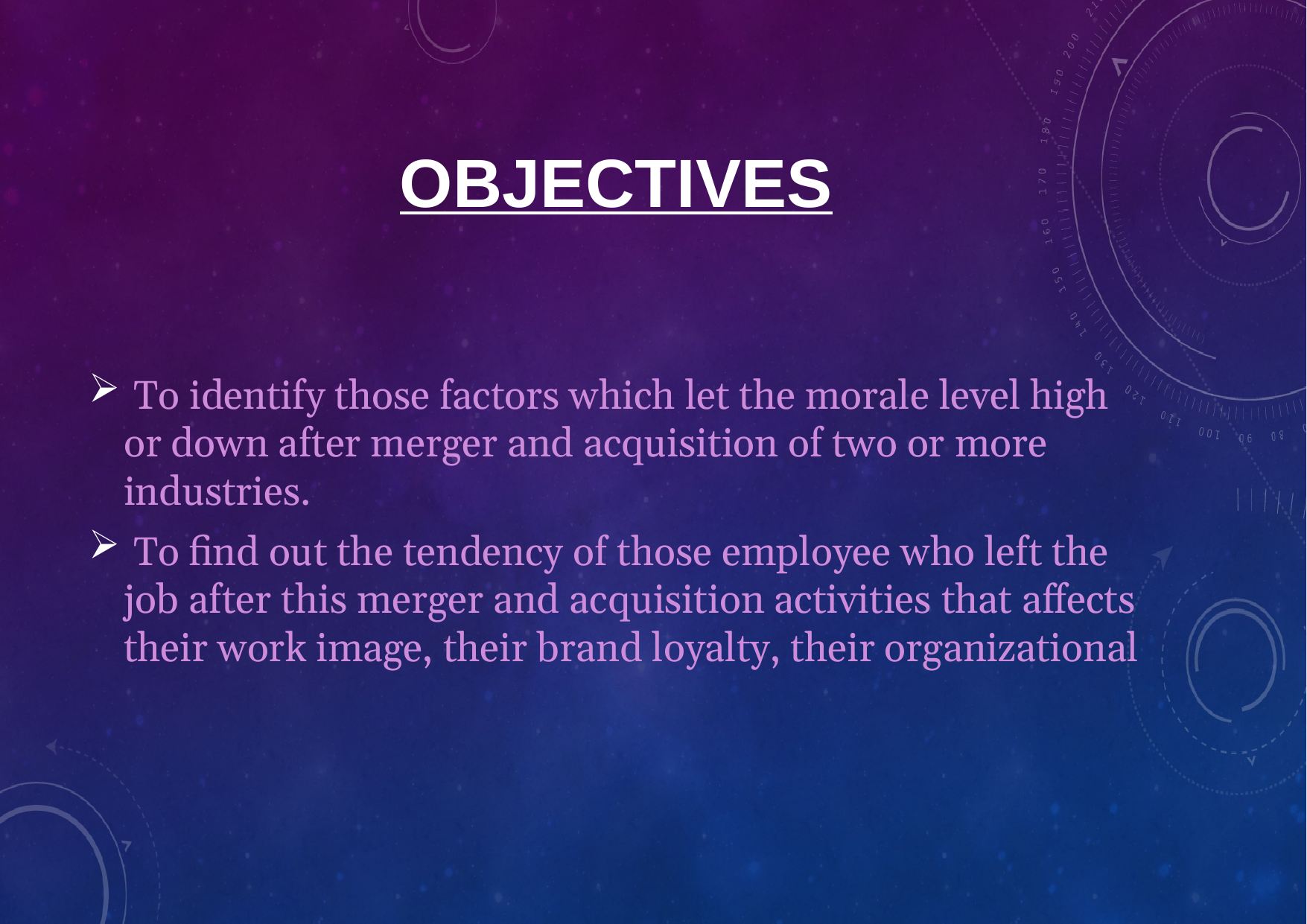

# Objectives
 To identify those factors which let the morale level high or down after merger and acquisition of two or more industries.
 To find out the tendency of those employee who left the job after this merger and acquisition activities that affects their work image, their brand loyalty, their organizational